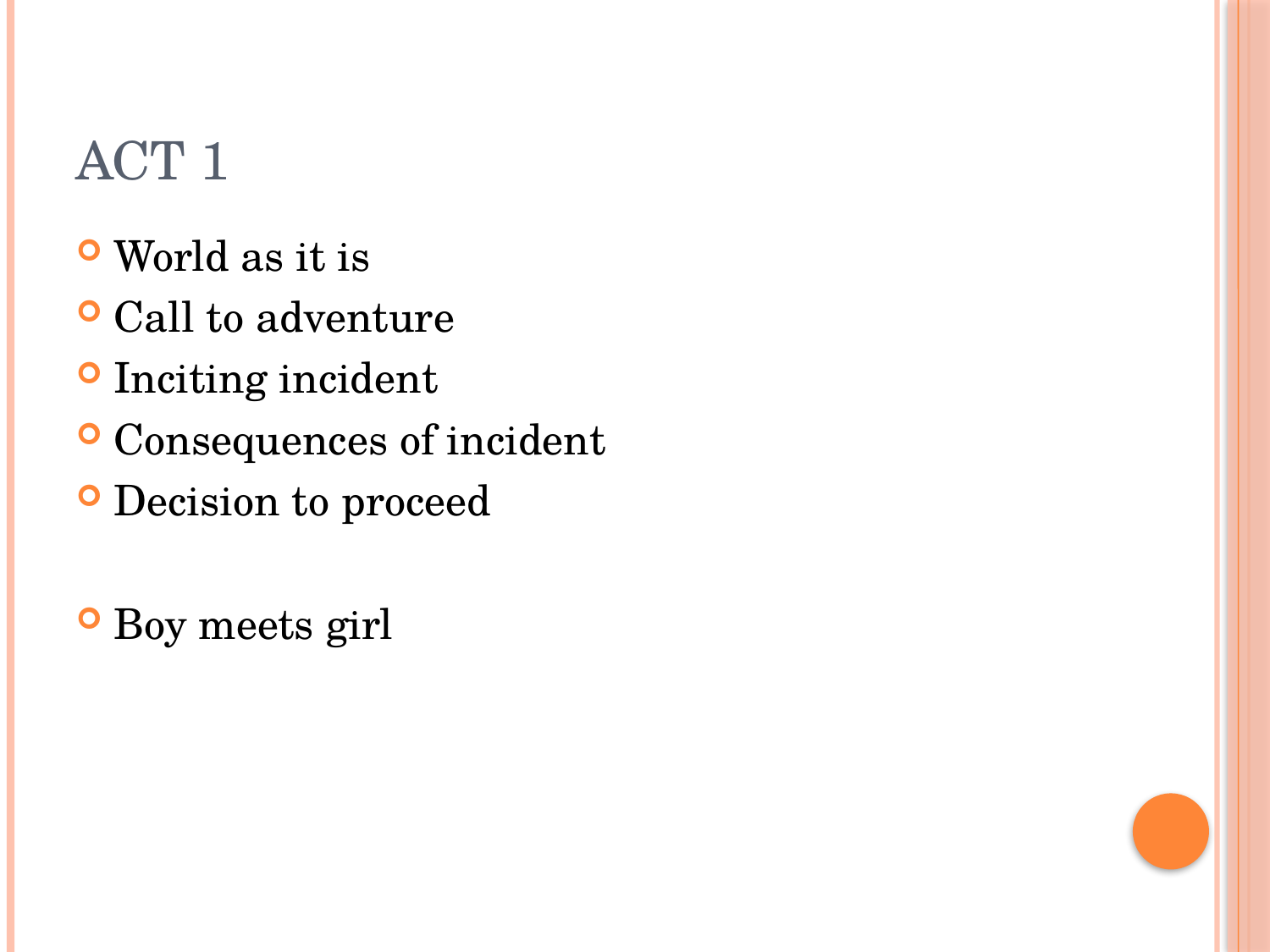

# Act 1
World as it is
Call to adventure
Inciting incident
Consequences of incident
Decision to proceed

Boy meets girl